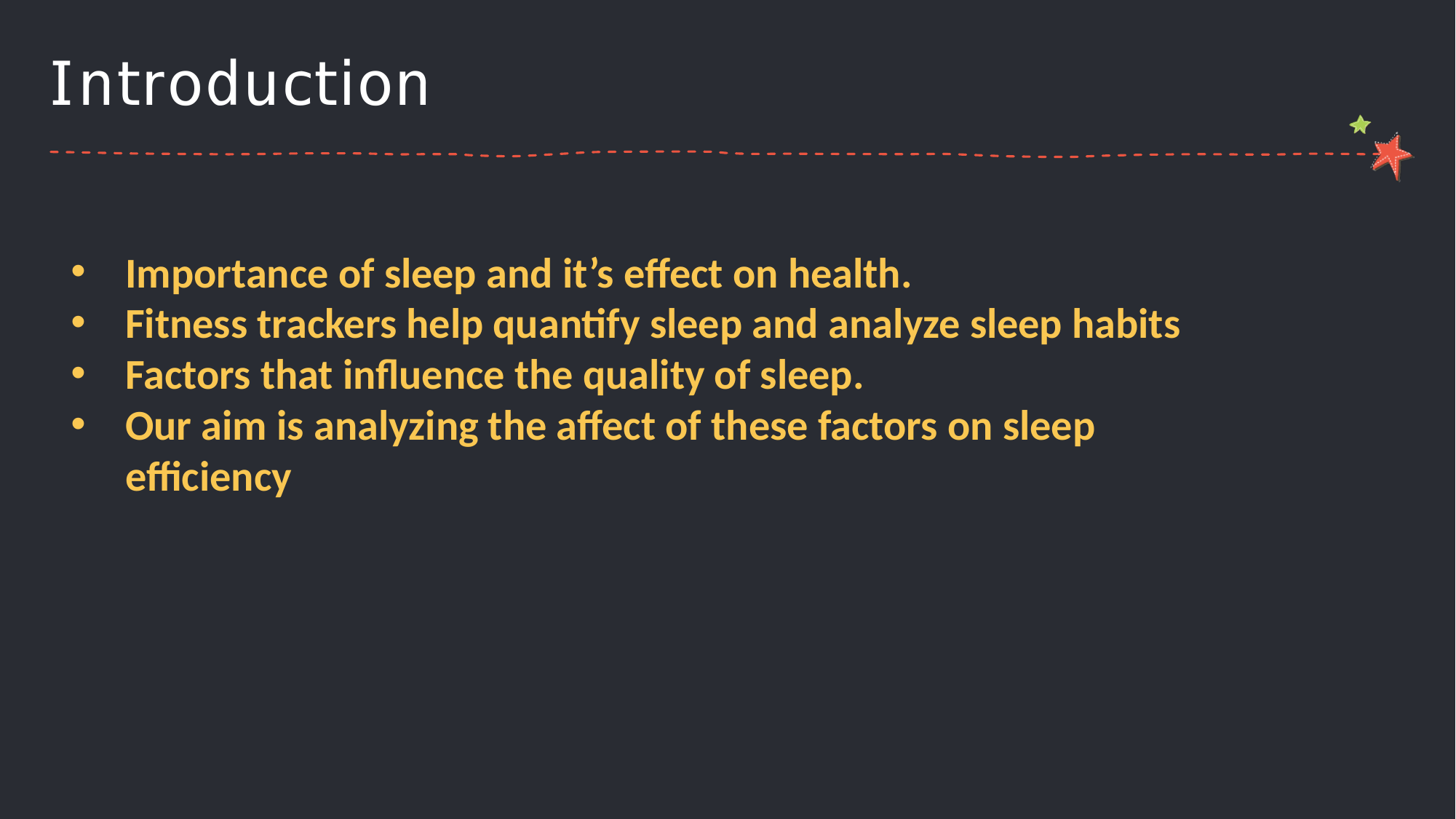

Introduction
Importance of sleep and it’s effect on health.
Fitness trackers help quantify sleep and analyze sleep habits
Factors that influence the quality of sleep.
Our aim is analyzing the affect of these factors on sleep efficiency